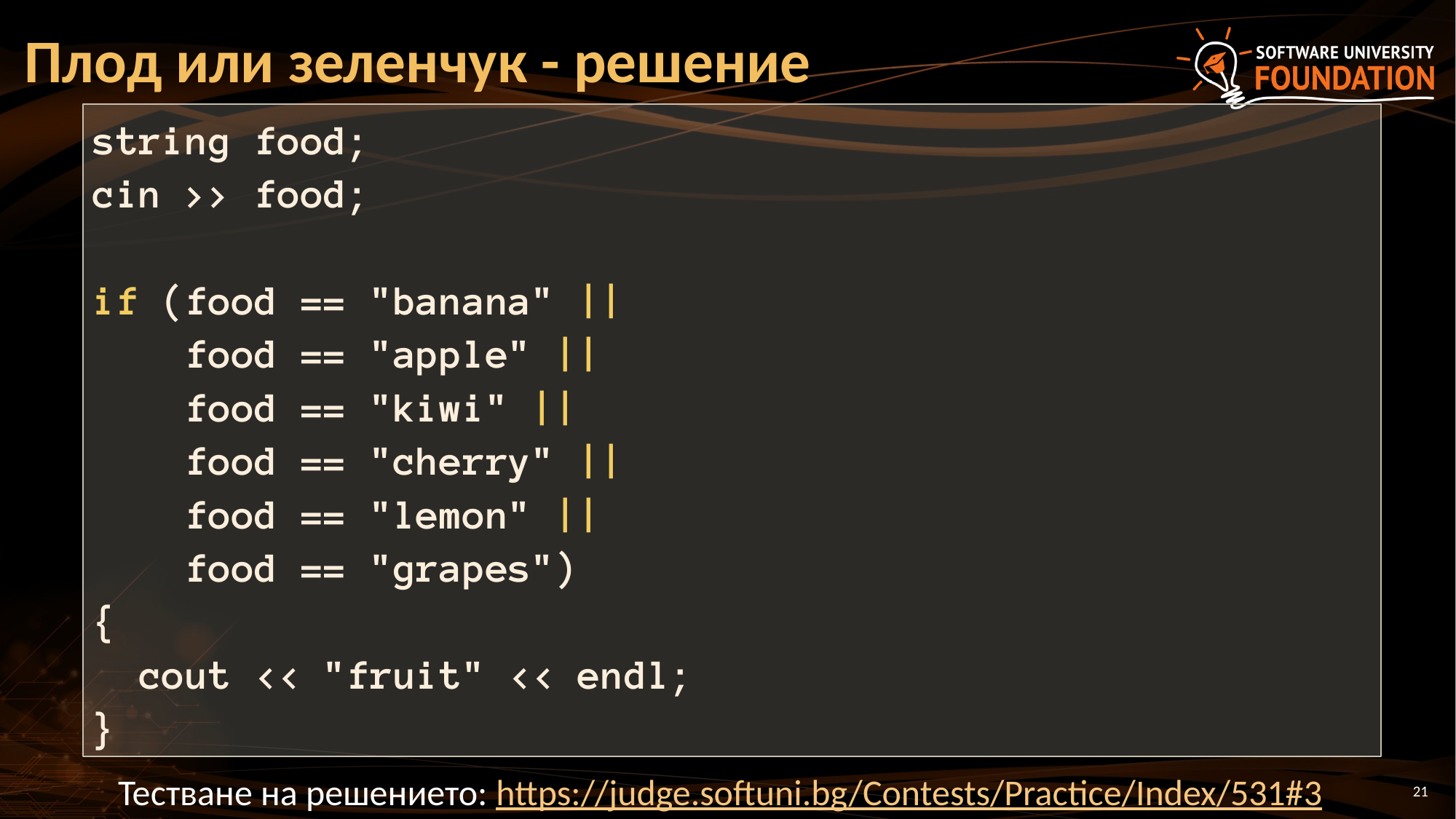

# Плод или зеленчук - решение
string food;
cin >> food;

if (food == "banana" ||
    food == "apple" ||
    food == "kiwi" ||
    food == "cherry" ||
    food == "lemon" ||
    food == "grapes")
{
  cout << "fruit" << endl;
}
Тестване на решението: https://judge.softuni.bg/Contests/Practice/Index/531#3
21